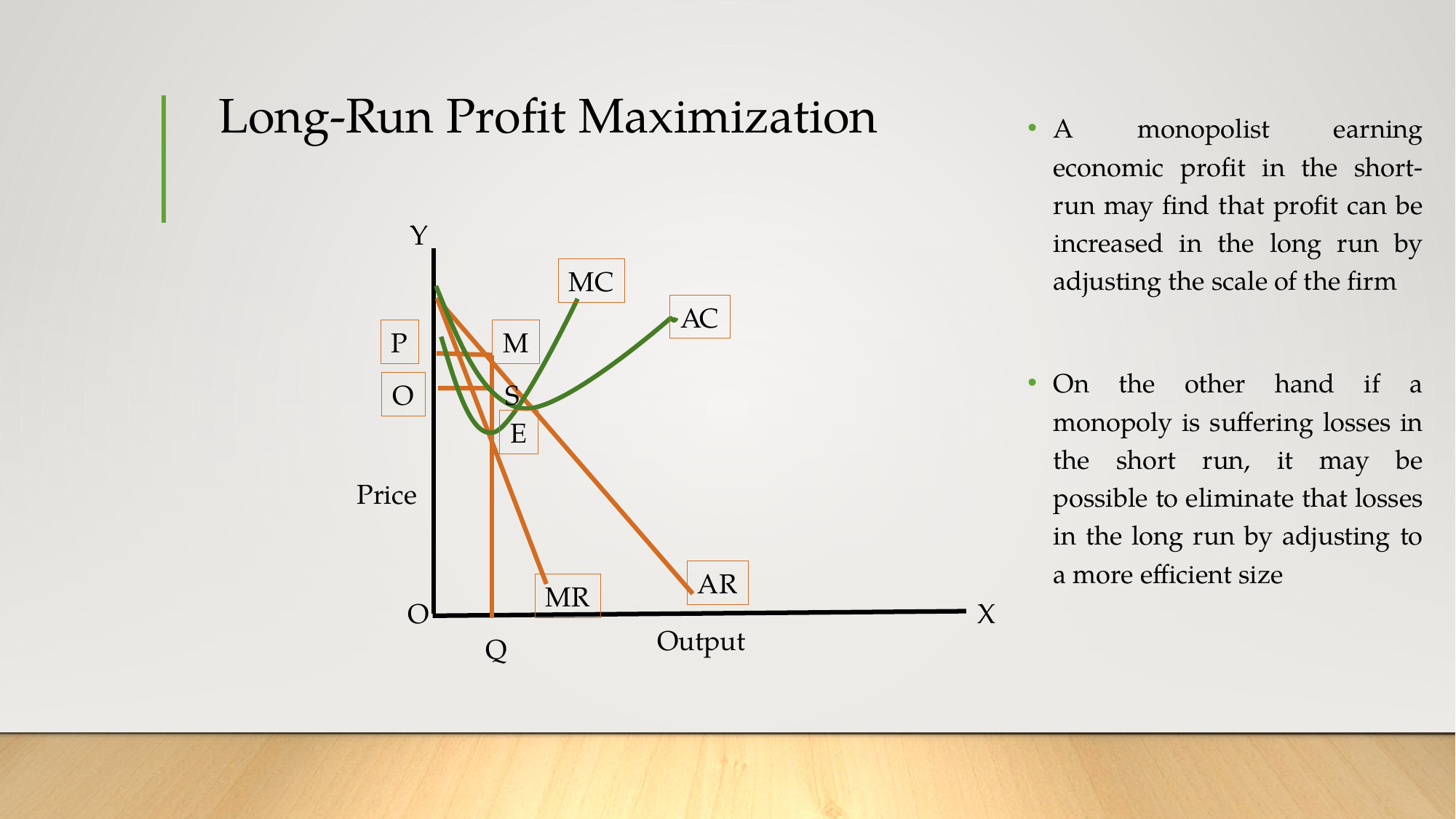

# Long-Run Profit Maximization
A monopolist earning economic profit in the short-run may find that profit can be increased in the long run by adjusting the scale of the firm

On the other hand if a monopoly is suffering losses in the short run, it may be possible to eliminate that losses in the long run by adjusting to a more efficient size
Y
MC

AC

P
M
O
S
E
Price
AR
MR
O
X
Output
Q